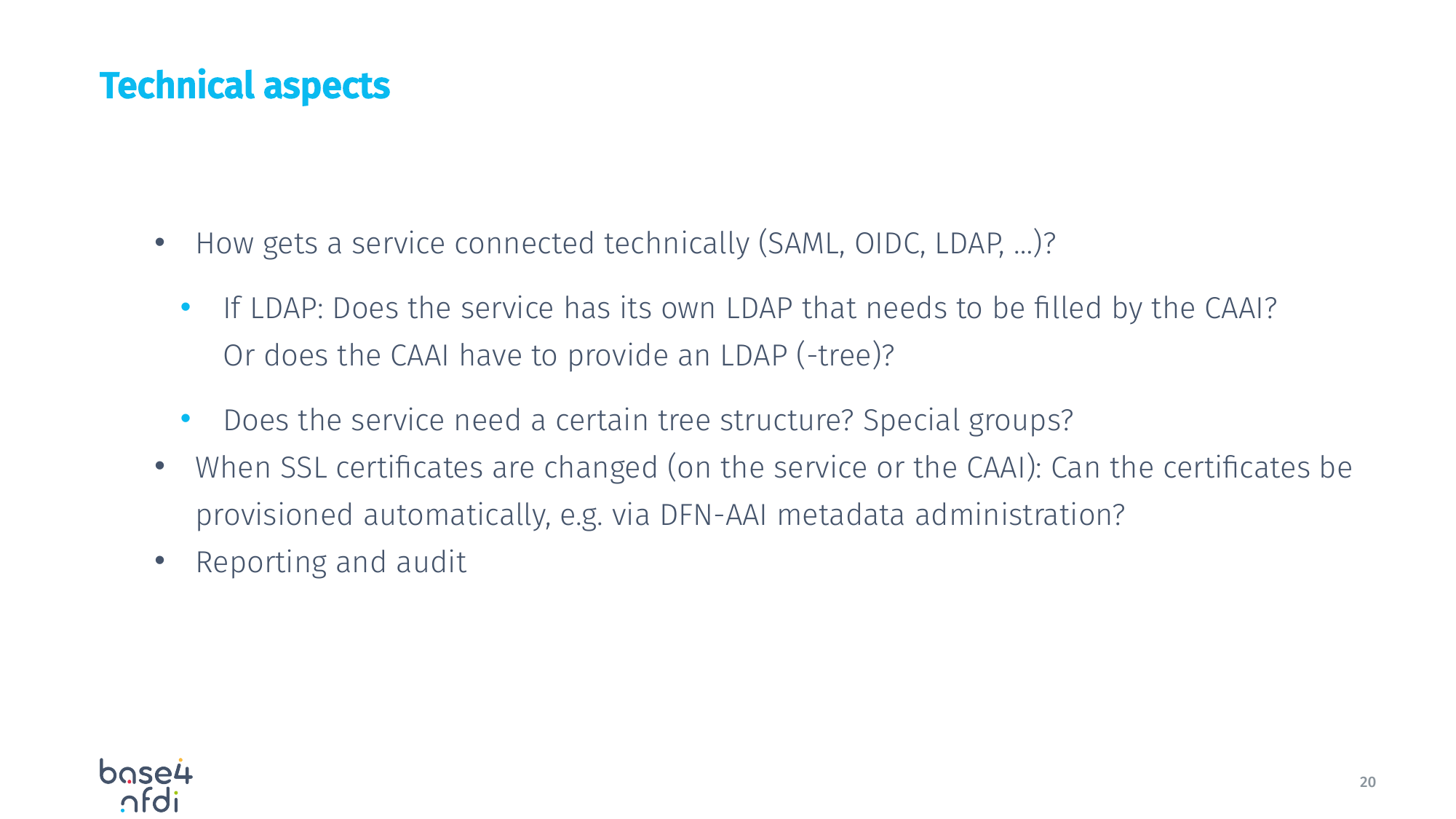

# Technical aspects
How gets a service connected technically (SAML, OIDC, LDAP, …)?
If LDAP: Does the service has its own LDAP that needs to be filled by the CAAI?
Or does the CAAI have to provide an LDAP (-tree)?
Does the service need a certain tree structure? Special groups?
When SSL certificates are changed (on the service or the CAAI): Can the certificates be provisioned automatically, e.g. via DFN-AAI metadata administration?
Reporting and audit
20